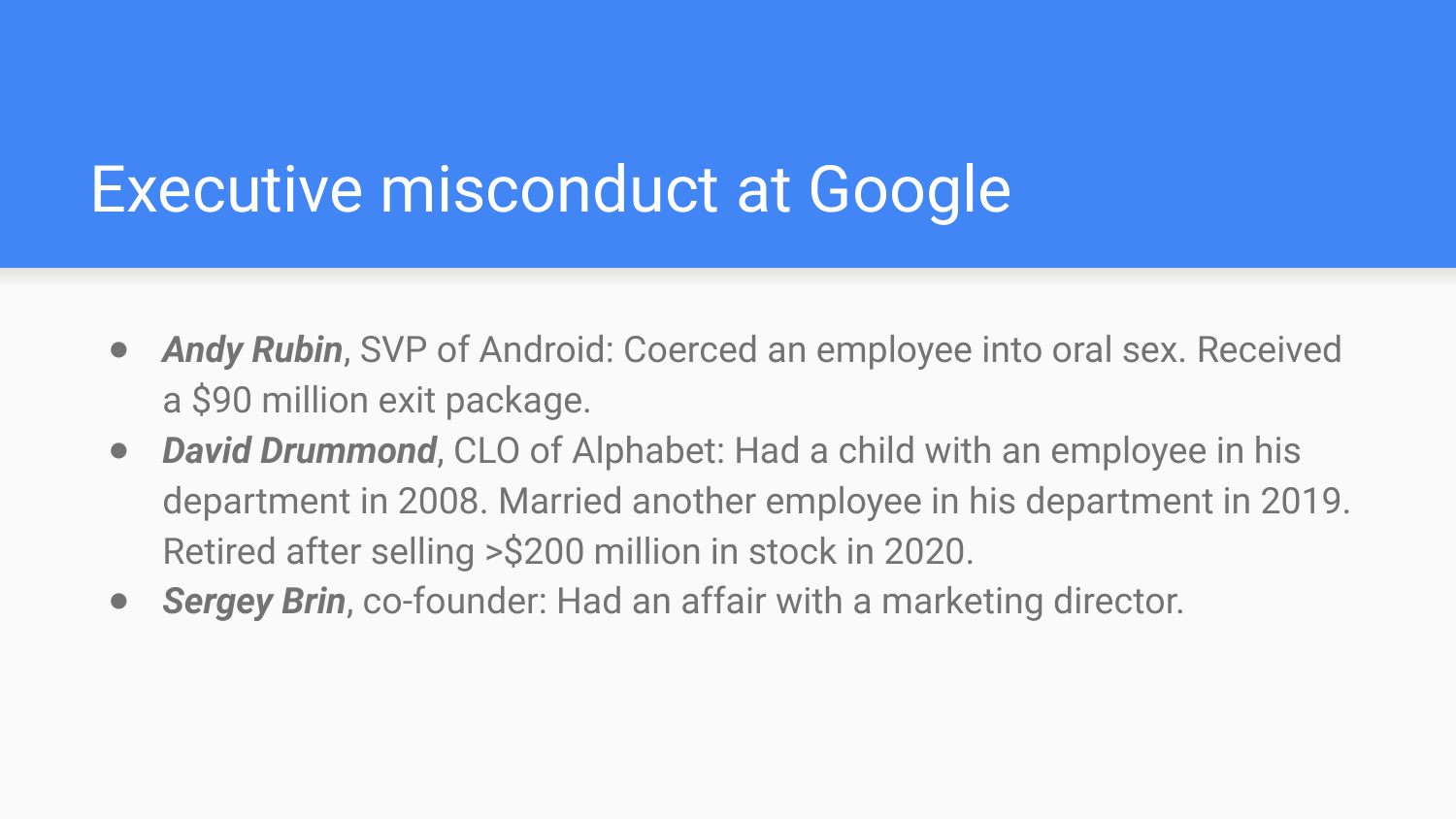

# Executive misconduct at Google
Andy Rubin, SVP of Android: Coerced an employee into oral sex. Received a $90 million exit package.
David Drummond, CLO of Alphabet: Had a child with an employee in his department in 2008. Married another employee in his department in 2019. Retired after selling >$200 million in stock in 2020.
Sergey Brin, co-founder: Had an affair with a marketing director.